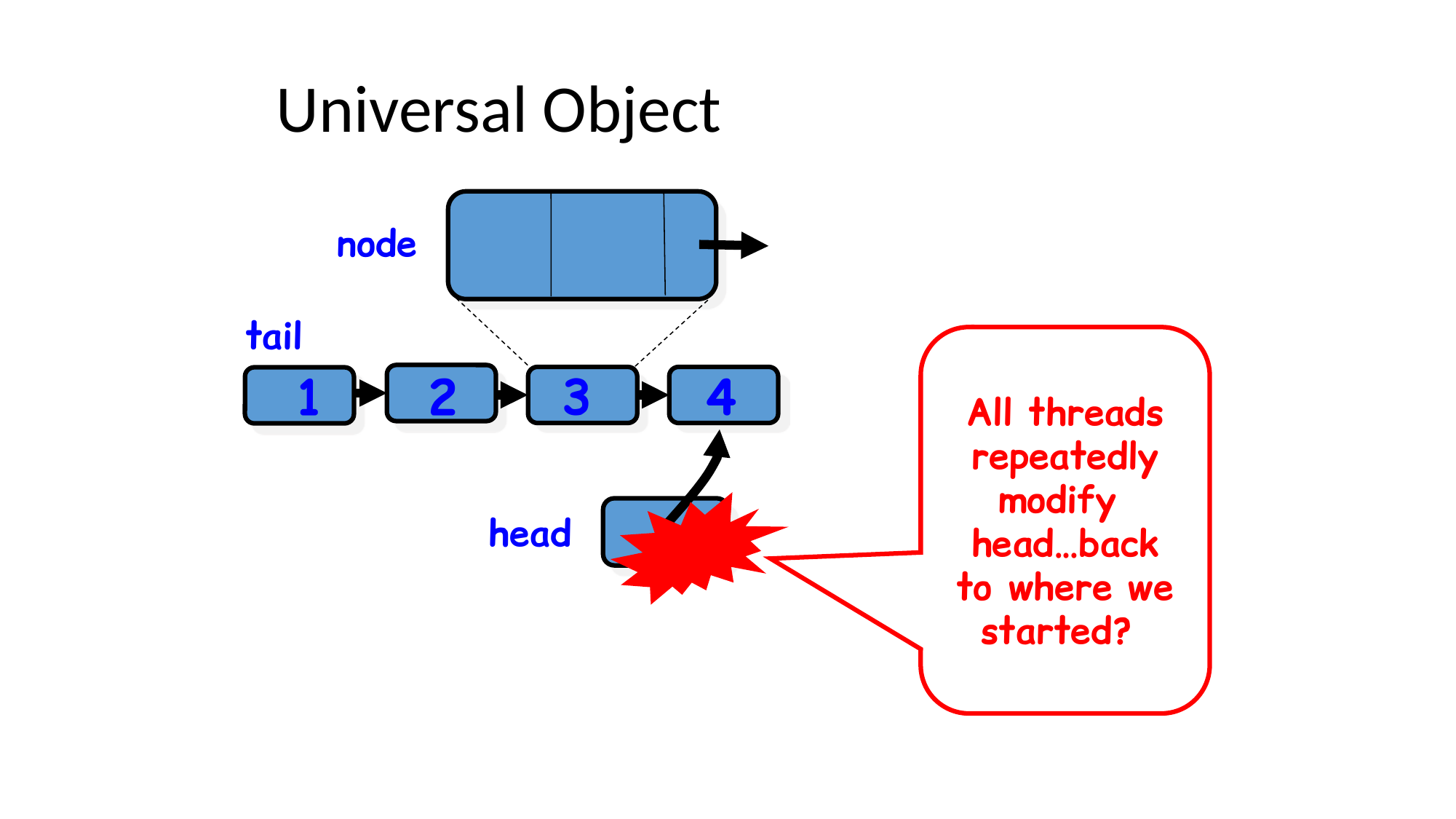

# Universal Object

node

tail
All threads repeatedly modify  head…back to where we started?
1
2
3
4

head